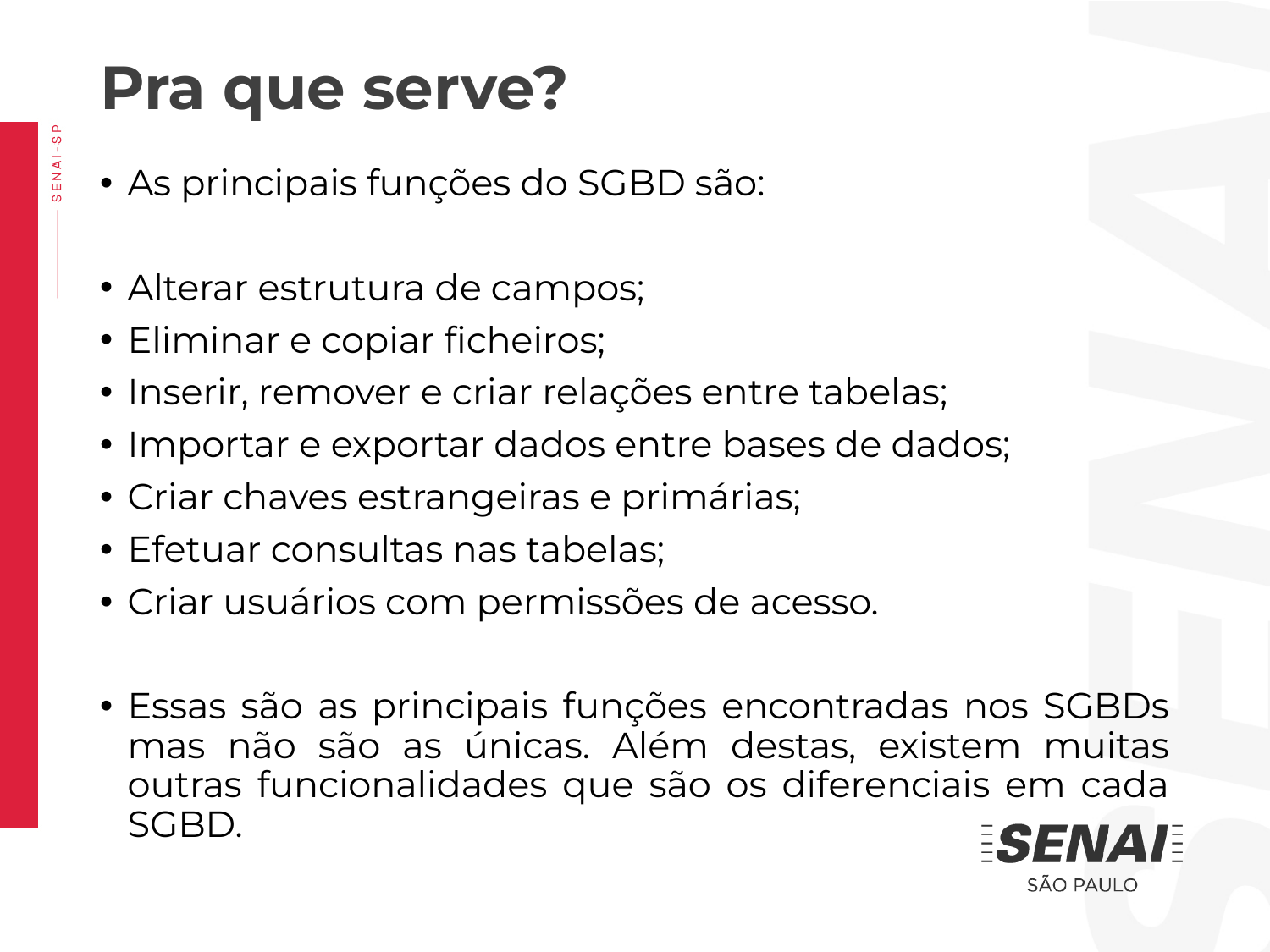

Pra que serve?
As principais funções do SGBD são:

Alterar estrutura de campos;
Eliminar e copiar ficheiros;
Inserir, remover e criar relações entre tabelas;
Importar e exportar dados entre bases de dados;
Criar chaves estrangeiras e primárias;
Efetuar consultas nas tabelas;
Criar usuários com permissões de acesso.

Essas são as principais funções encontradas nos SGBDs mas não são as únicas. Além destas, existem muitas outras funcionalidades que são os diferenciais em cada SGBD.